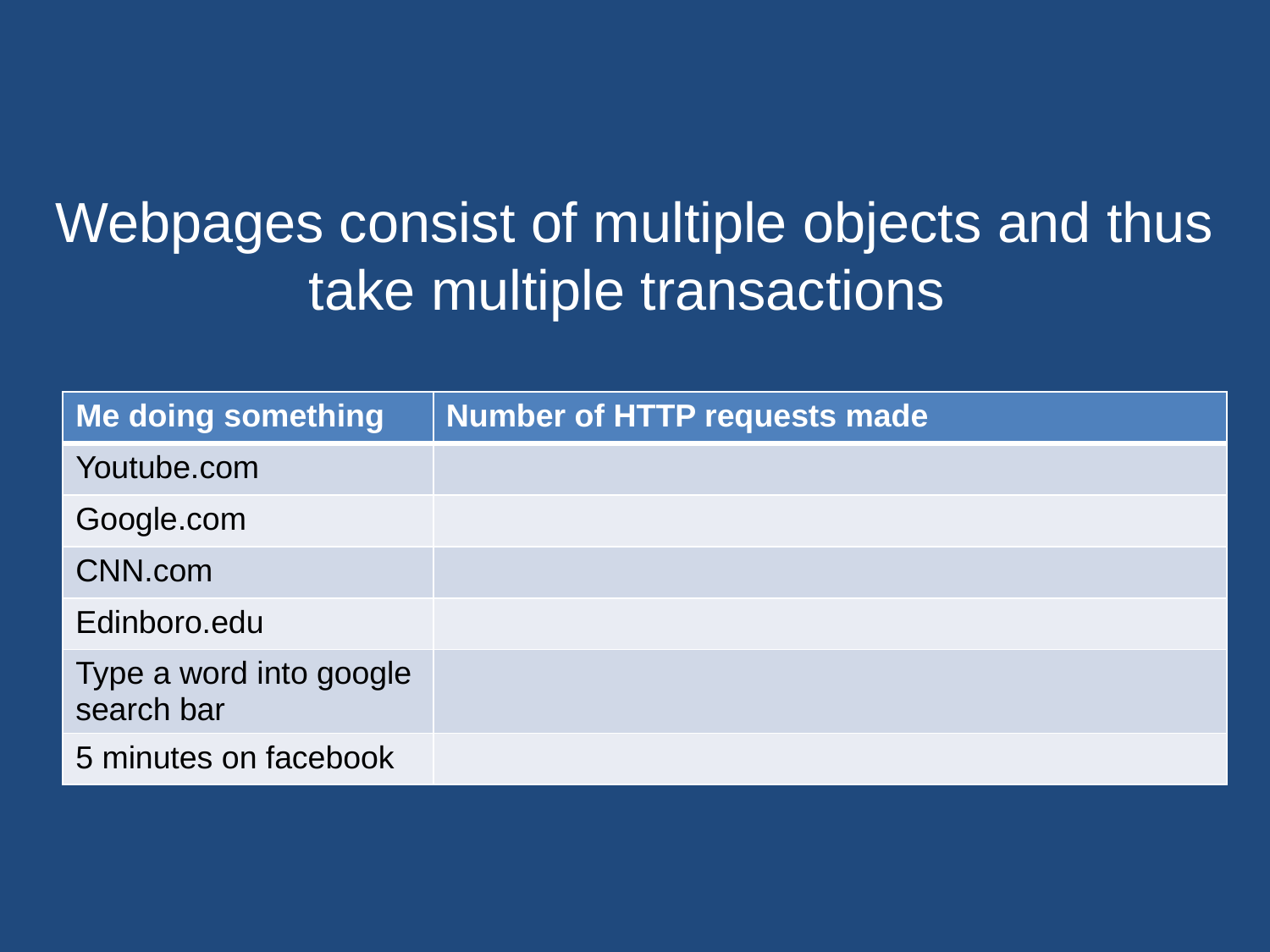

Webpages consist of multiple objects and thus take multiple transactions
| Me doing something | Number of HTTP requests made |
| --- | --- |
| Youtube.com |  |
| Google.com |  |
| CNN.com |  |
| Edinboro.edu |  |
| Type a word into google search bar |  |
| 5 minutes on facebook |  |